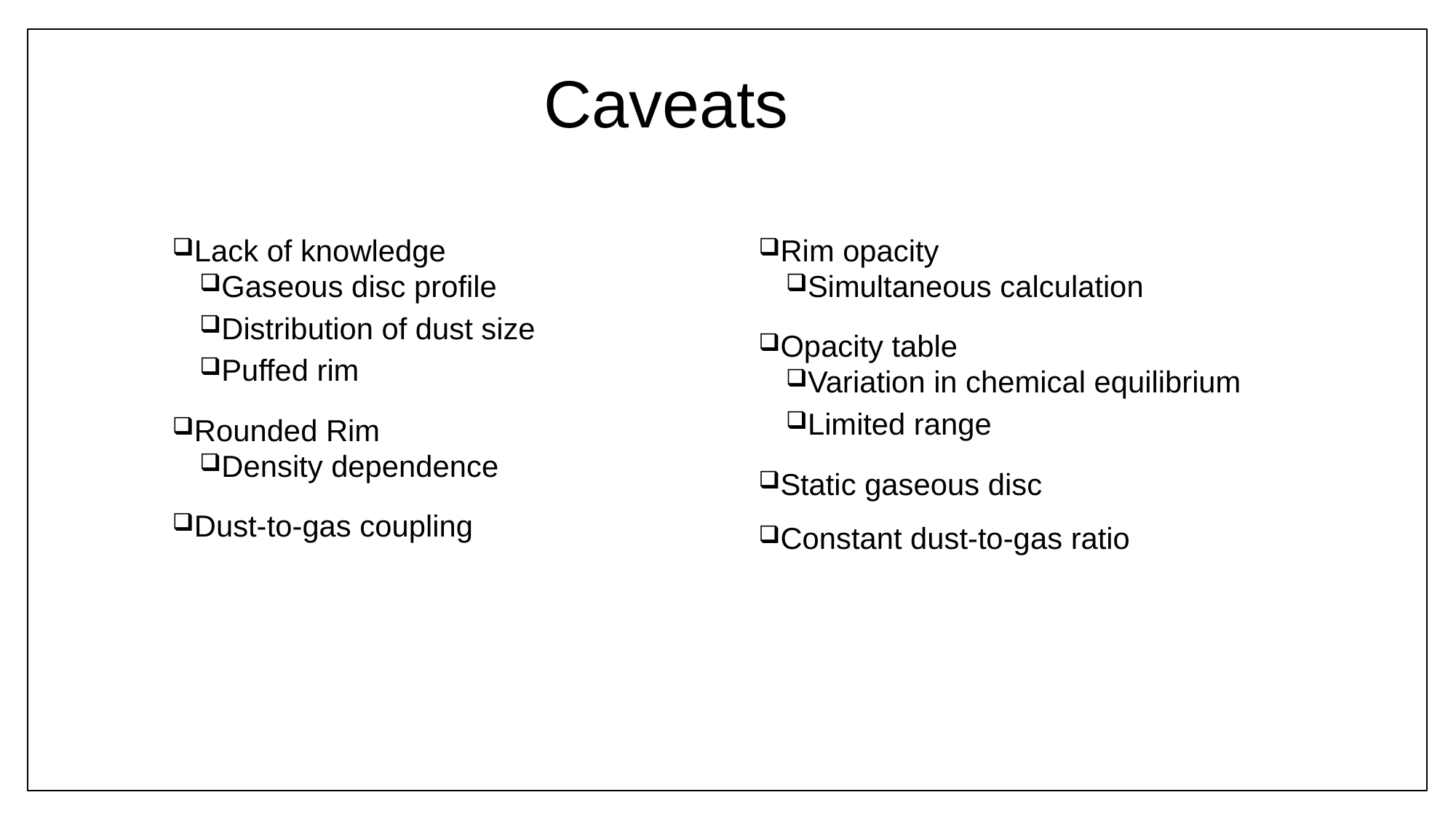

# Caveats
Rim opacity
Simultaneous calculation
Opacity table
Variation in chemical equilibrium
Limited range
Static gaseous disc
Constant dust-to-gas ratio
Lack of knowledge
Gaseous disc profile
Distribution of dust size
Puffed rim
Rounded Rim
Density dependence
Dust-to-gas coupling